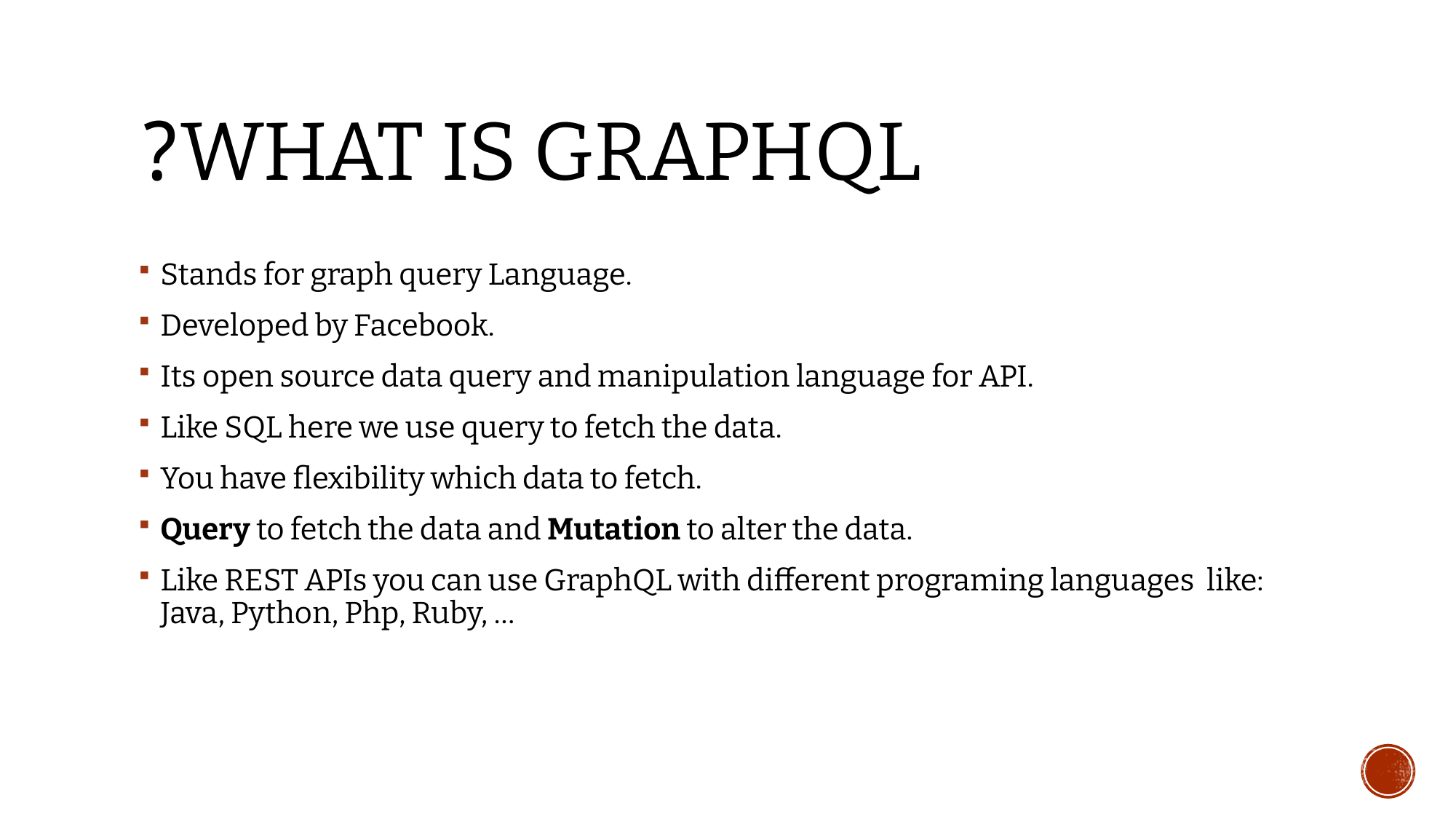

# What is GraphQL?
Stands for graph query Language.
Developed by Facebook.
Its open source data query and manipulation language for API.
Like SQL here we use query to fetch the data.
You have flexibility which data to fetch.
Query to fetch the data and Mutation to alter the data.
Like REST APIs you can use GraphQL with different programing languages  like: Java, Python, Php, Ruby, …